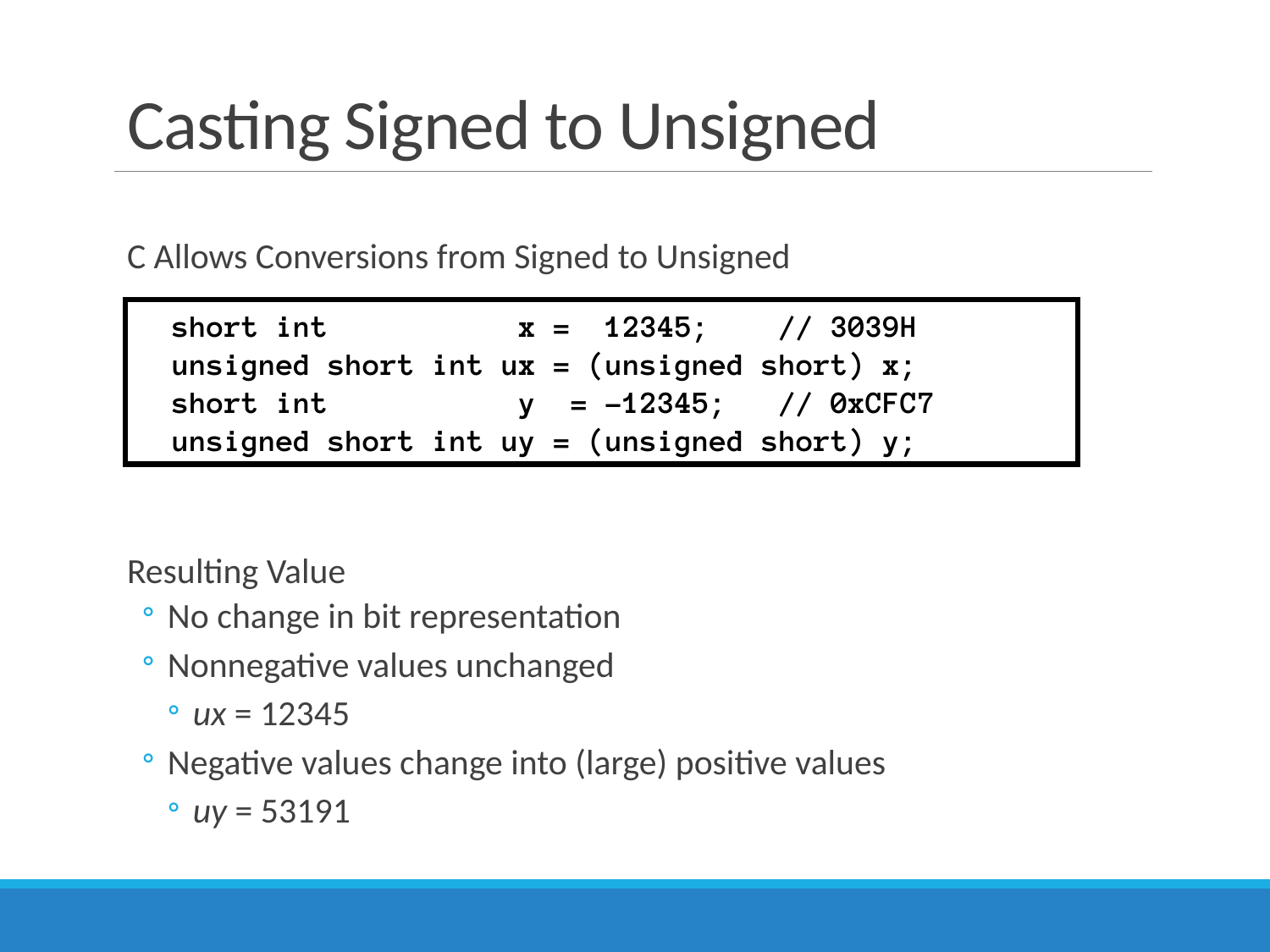

# Casting Signed to Unsigned
C Allows Conversions from Signed to Unsigned

Resulting Value
No change in bit representation
Nonnegative values unchanged
ux = 12345
Negative values change into (large) positive values
uy = 53191
  short int           x =  12345;    // 3039H
  unsigned short int ux = (unsigned short) x;
  short int           y  = -12345;   // 0xCFC7
  unsigned short int uy = (unsigned short) y;